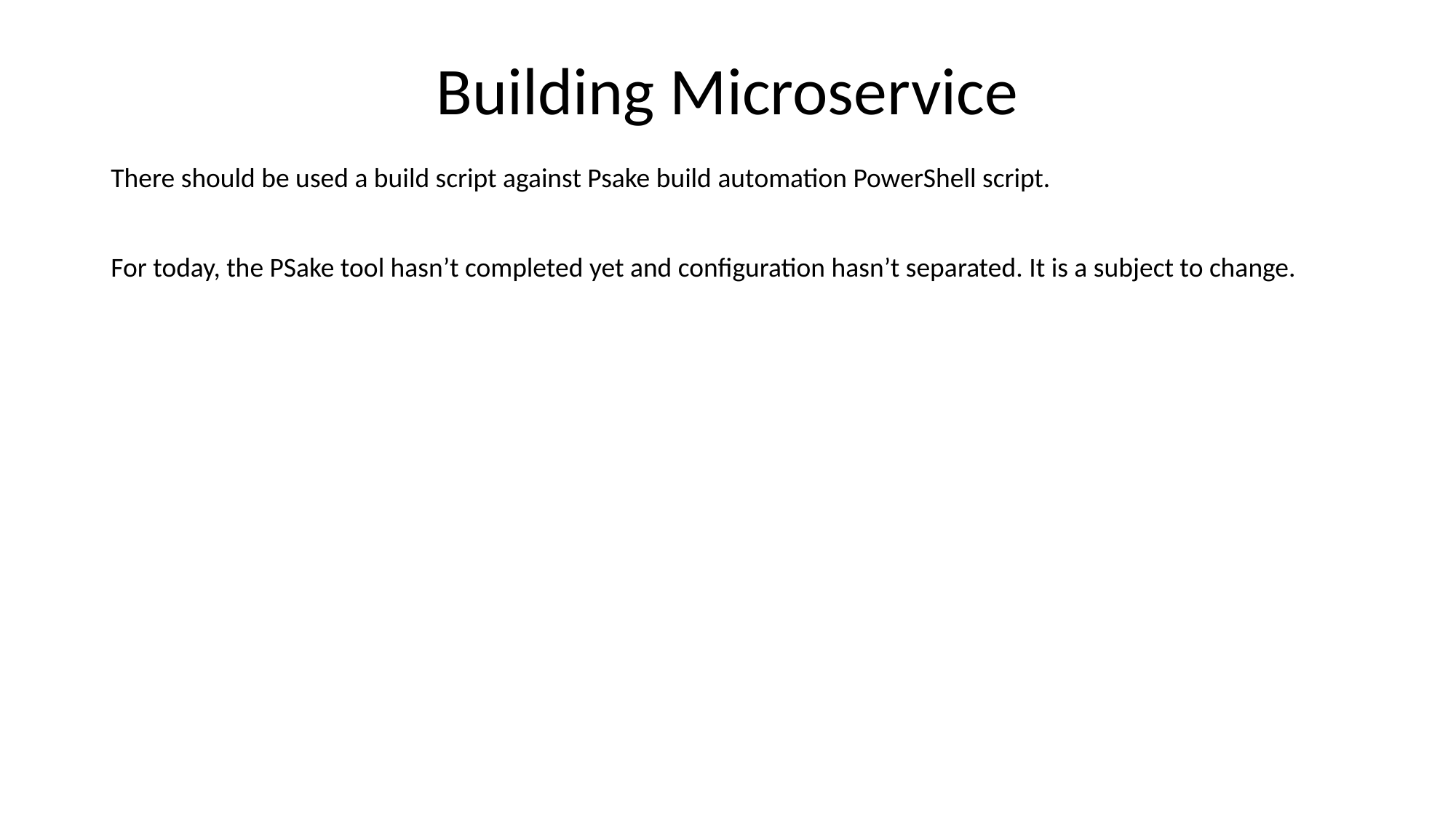

# Building Microservice
There should be used a build script against Psake build automation PowerShell script.

For today, the PSake tool hasn’t completed yet and configuration hasn’t separated. It is a subject to change.